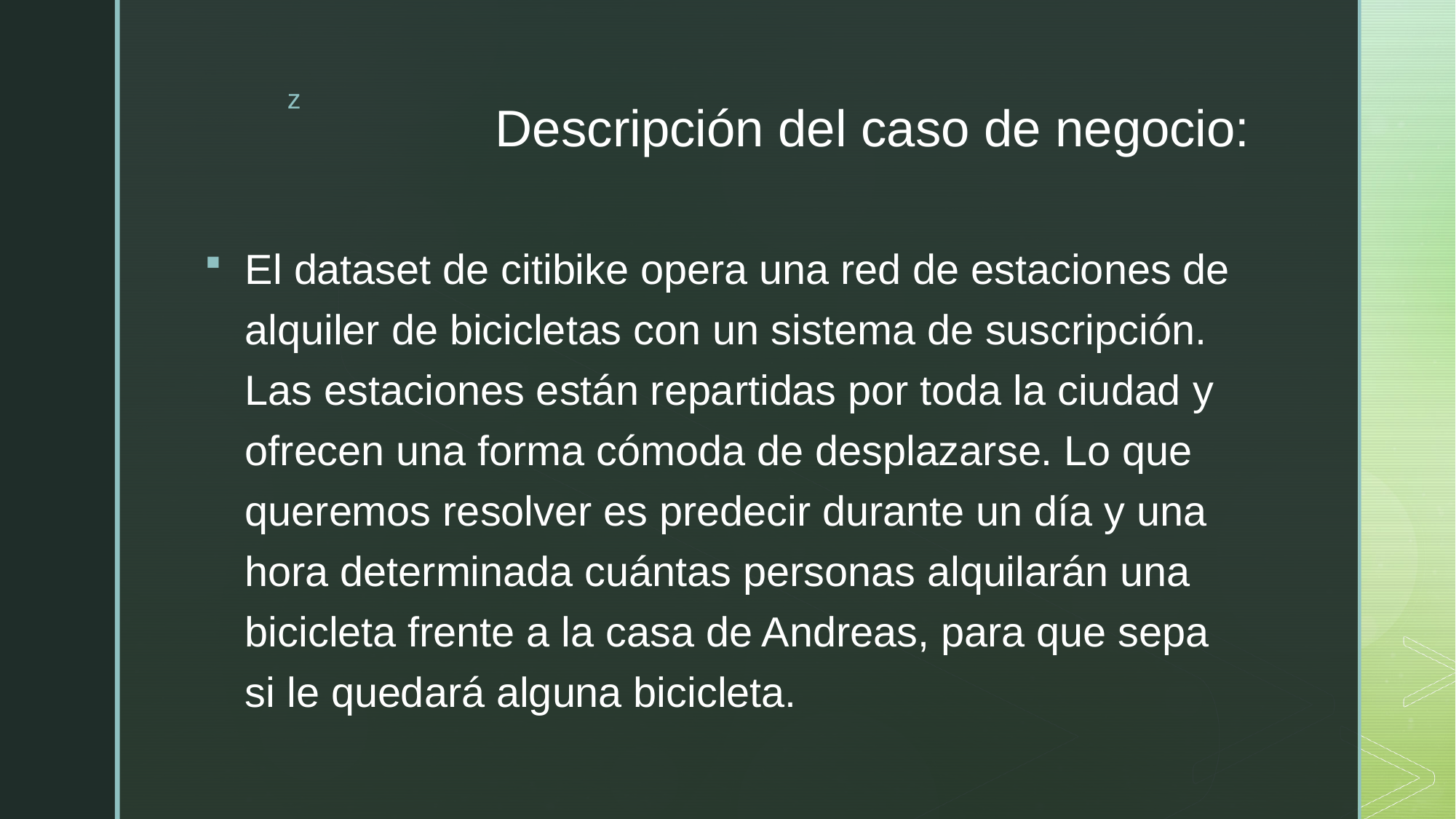

# Descripción del caso de negocio:
El dataset de citibike opera una red de estaciones de alquiler de bicicletas con un sistema de suscripción. Las estaciones están repartidas por toda la ciudad y ofrecen una forma cómoda de desplazarse. Lo que queremos resolver es predecir durante un día y una hora determinada cuántas personas alquilarán una bicicleta frente a la casa de Andreas, para que sepa si le quedará alguna bicicleta.